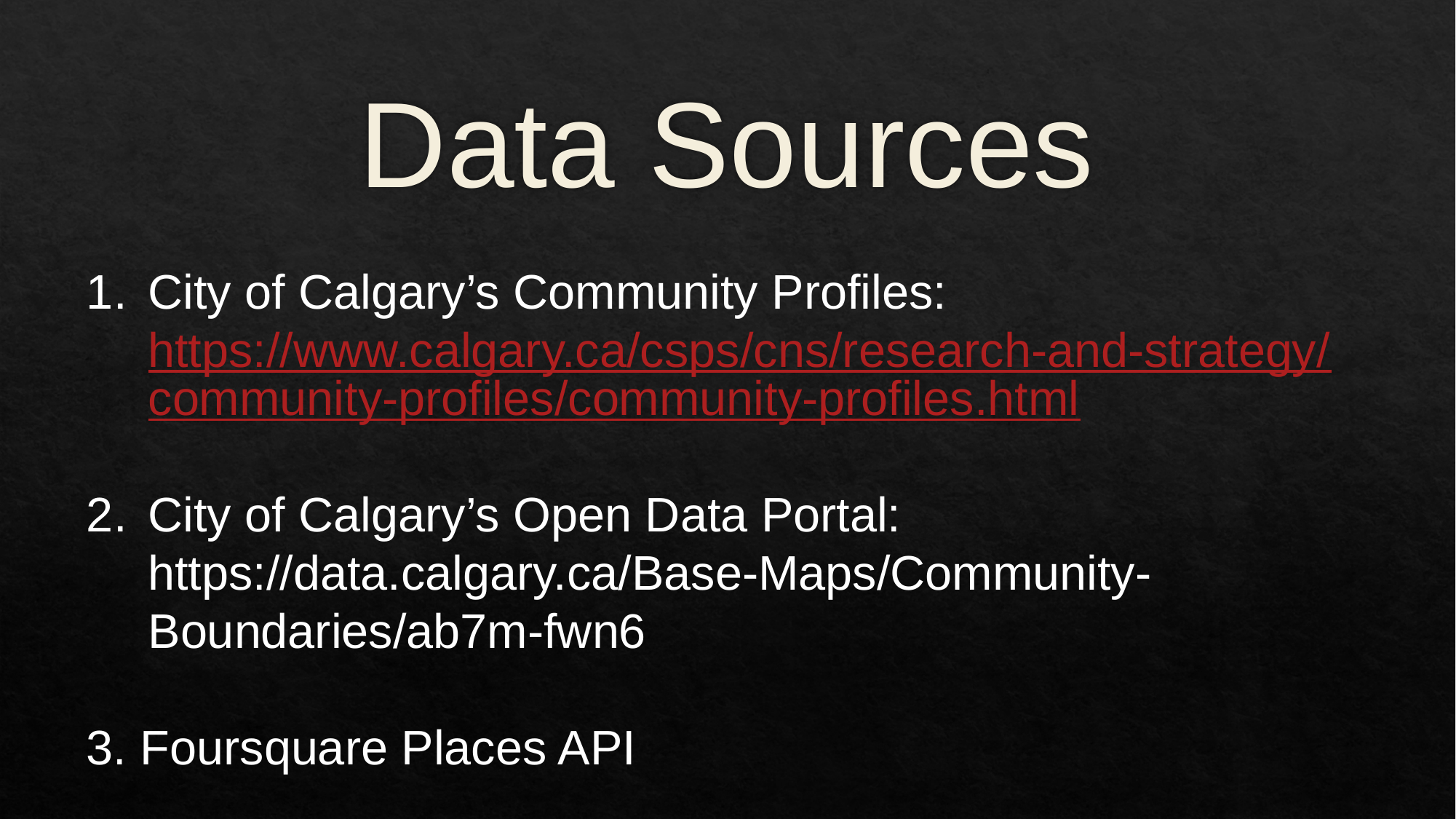

# Data Sources
City of Calgary’s Community Profiles: https://www.calgary.ca/csps/cns/research-and-strategy/community-profiles/community-profiles.html

City of Calgary’s Open Data Portal: https://data.calgary.ca/Base-Maps/Community-Boundaries/ab7m-fwn6

3. Foursquare Places API